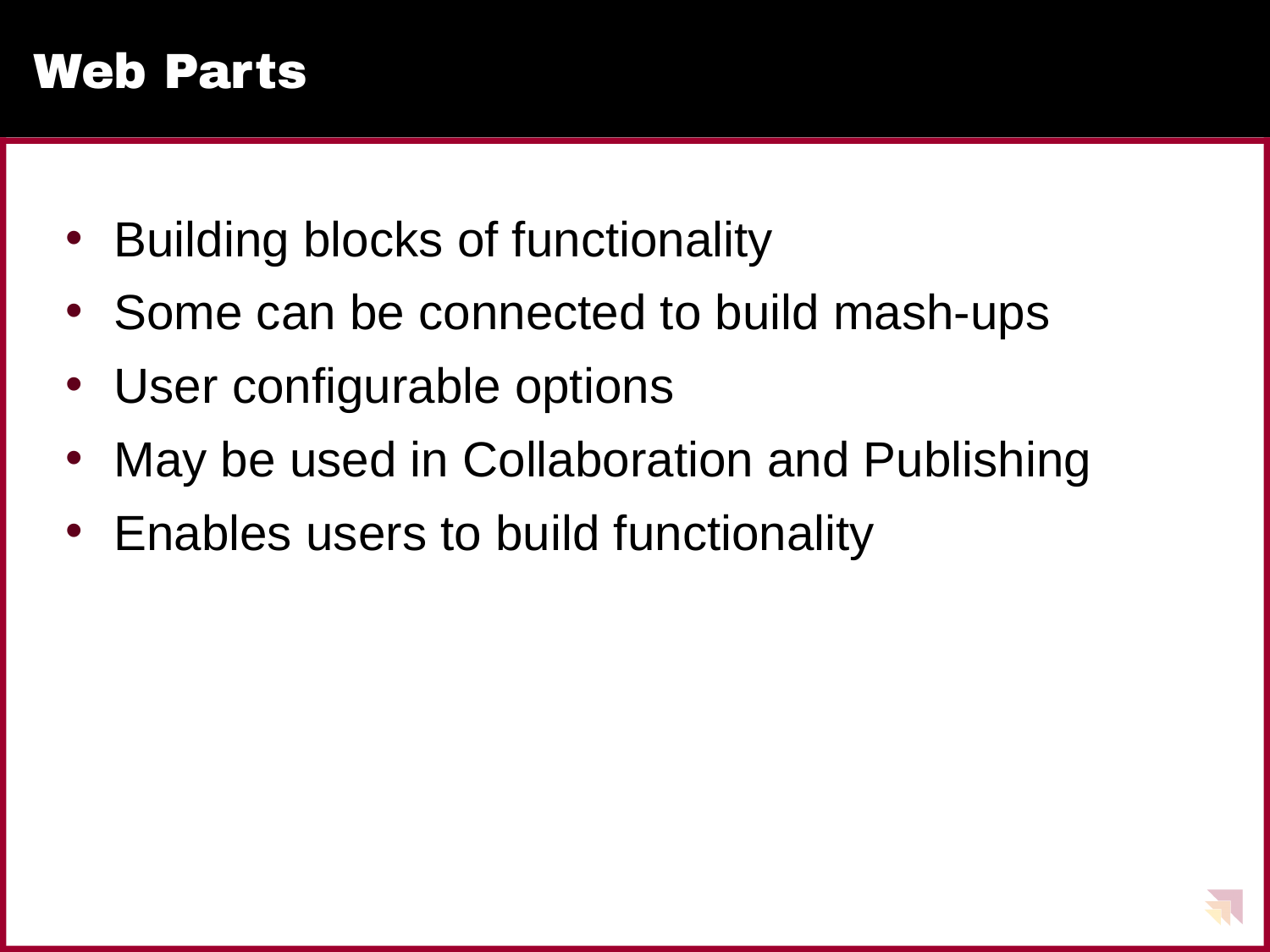

# Web Parts
Building blocks of functionality
Some can be connected to build mash-ups
User configurable options
May be used in Collaboration and Publishing
Enables users to build functionality